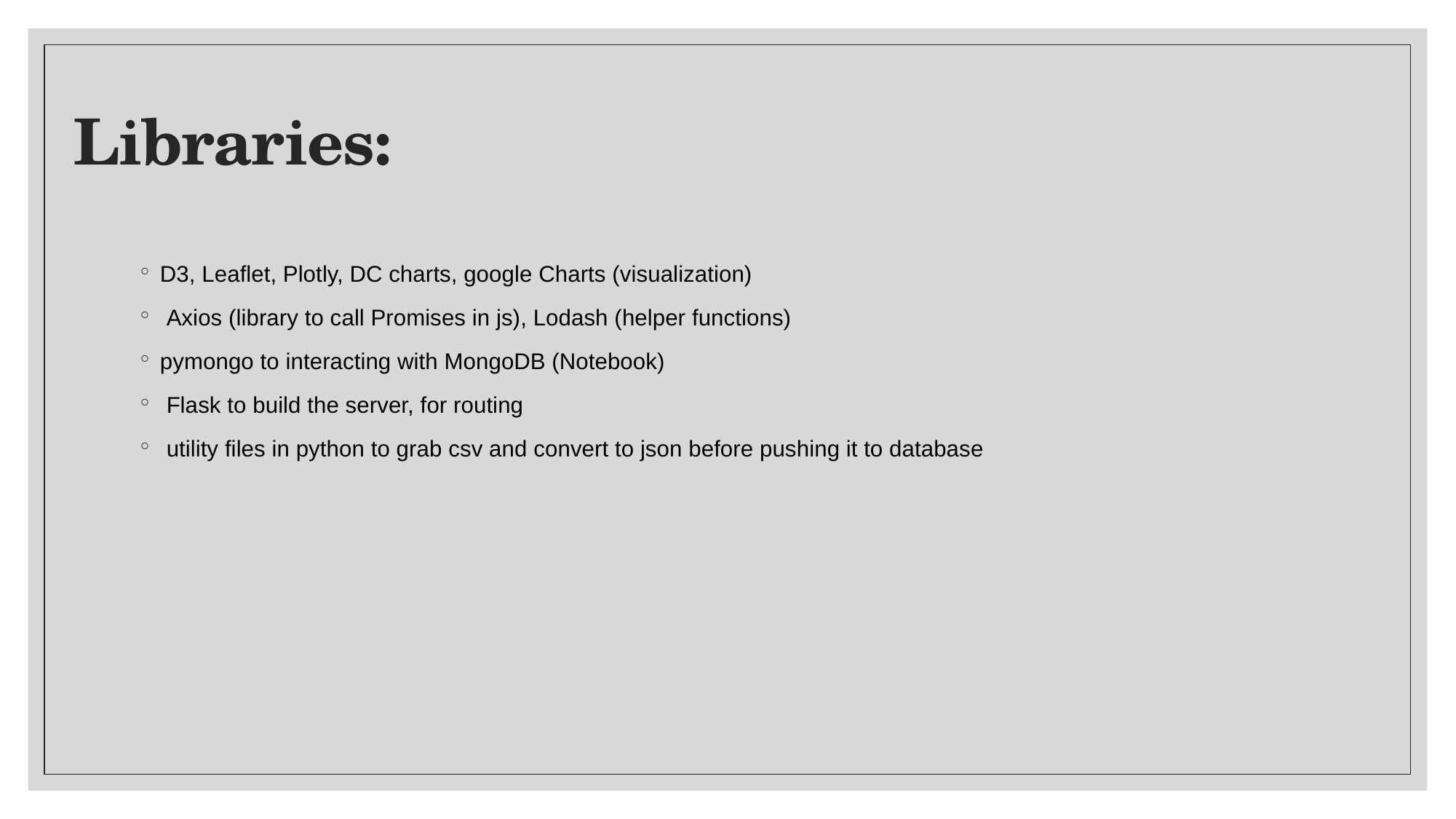

# Libraries:
D3, Leaflet, Plotly, DC charts, google Charts (visualization)
 Axios (library to call Promises in js), Lodash (helper functions)
pymongo to interacting with MongoDB (Notebook)
 Flask to build the server, for routing
 utility files in python to grab csv and convert to json before pushing it to database